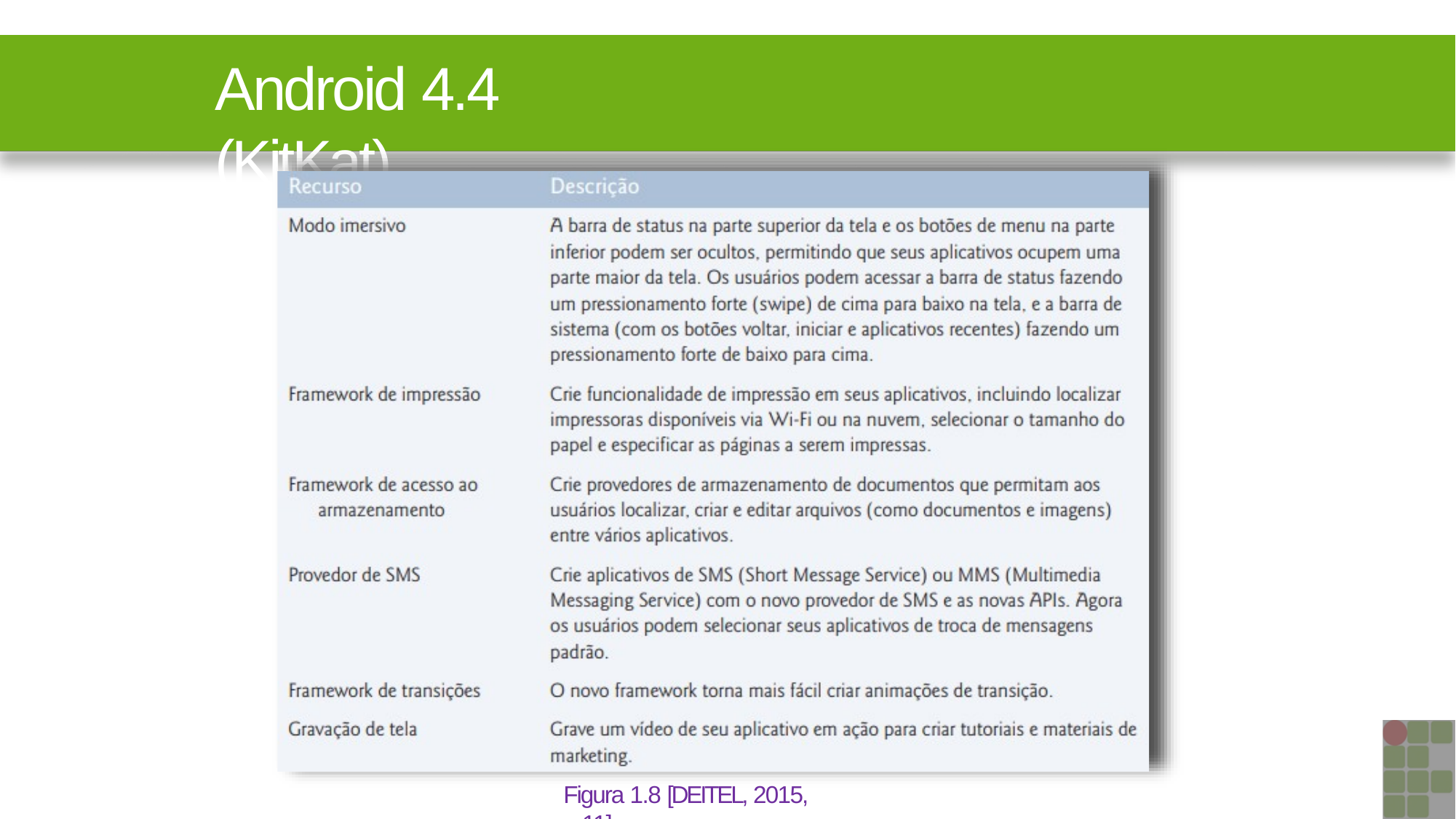

# Android 4.4 (KitKat)

Figura 1.8 [DEITEL, 2015, p.11]